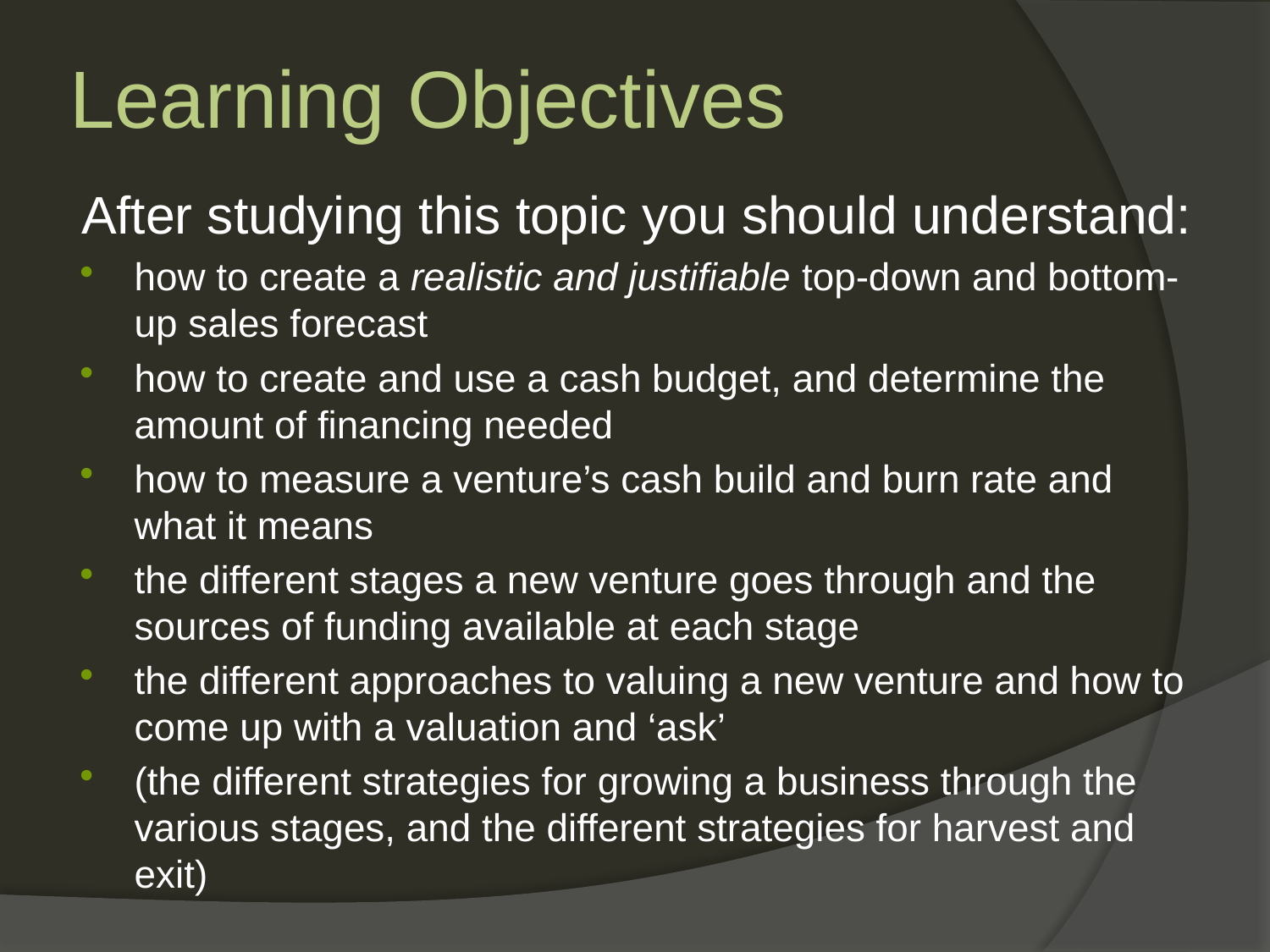

# Learning Objectives
After studying this topic you should understand:
how to create a realistic and justifiable top-down and bottom-up sales forecast
how to create and use a cash budget, and determine the amount of financing needed
how to measure a venture’s cash build and burn rate and what it means
the different stages a new venture goes through and the sources of funding available at each stage
the different approaches to valuing a new venture and how to come up with a valuation and ‘ask’
(the different strategies for growing a business through the various stages, and the different strategies for harvest and exit)